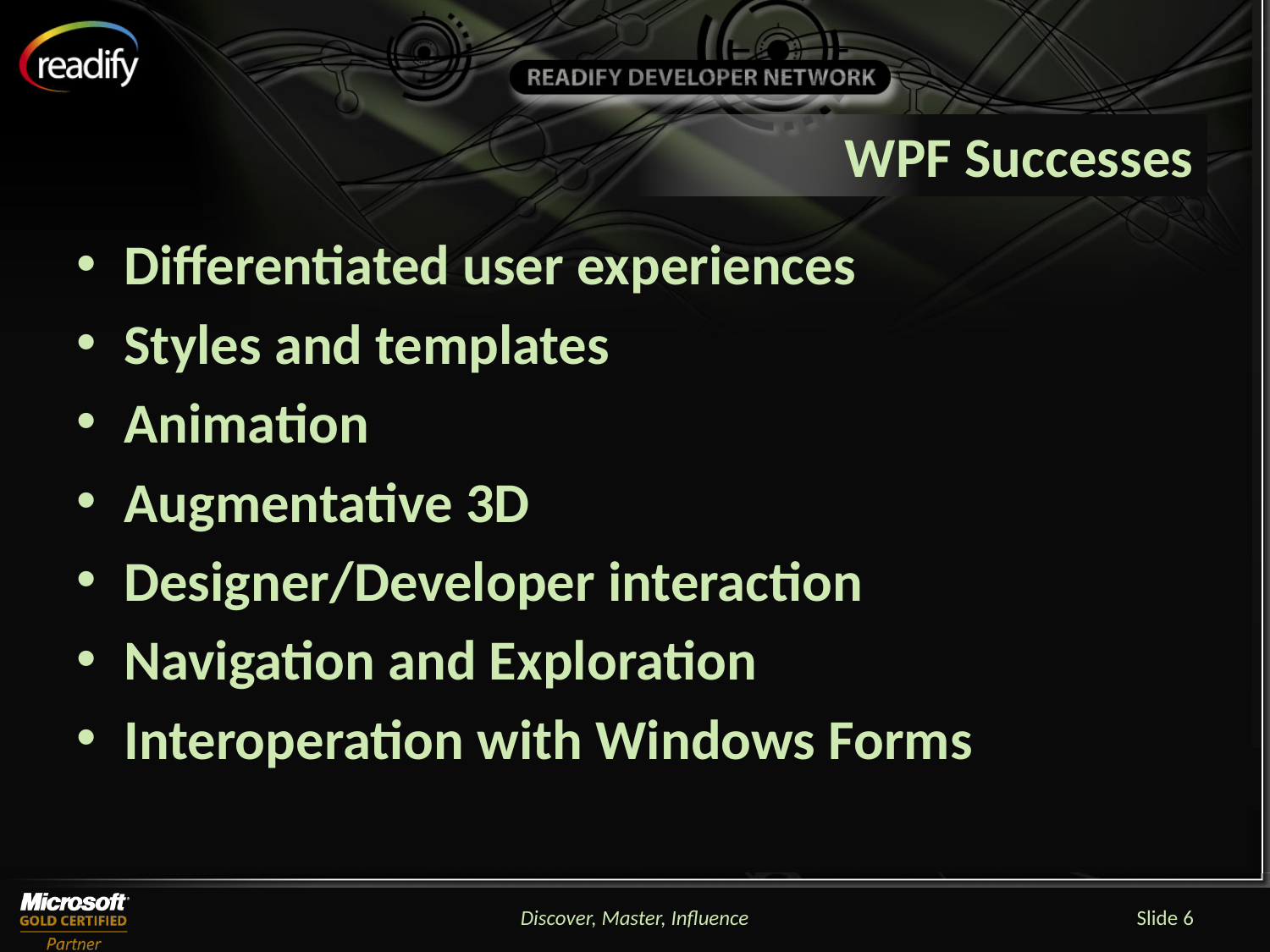

# WPF Successes
Differentiated user experiences
Styles and templates
Animation
Augmentative 3D
Designer/Developer interaction
Navigation and Exploration
Interoperation with Windows Forms
Discover, Master, Influence
Slide 6